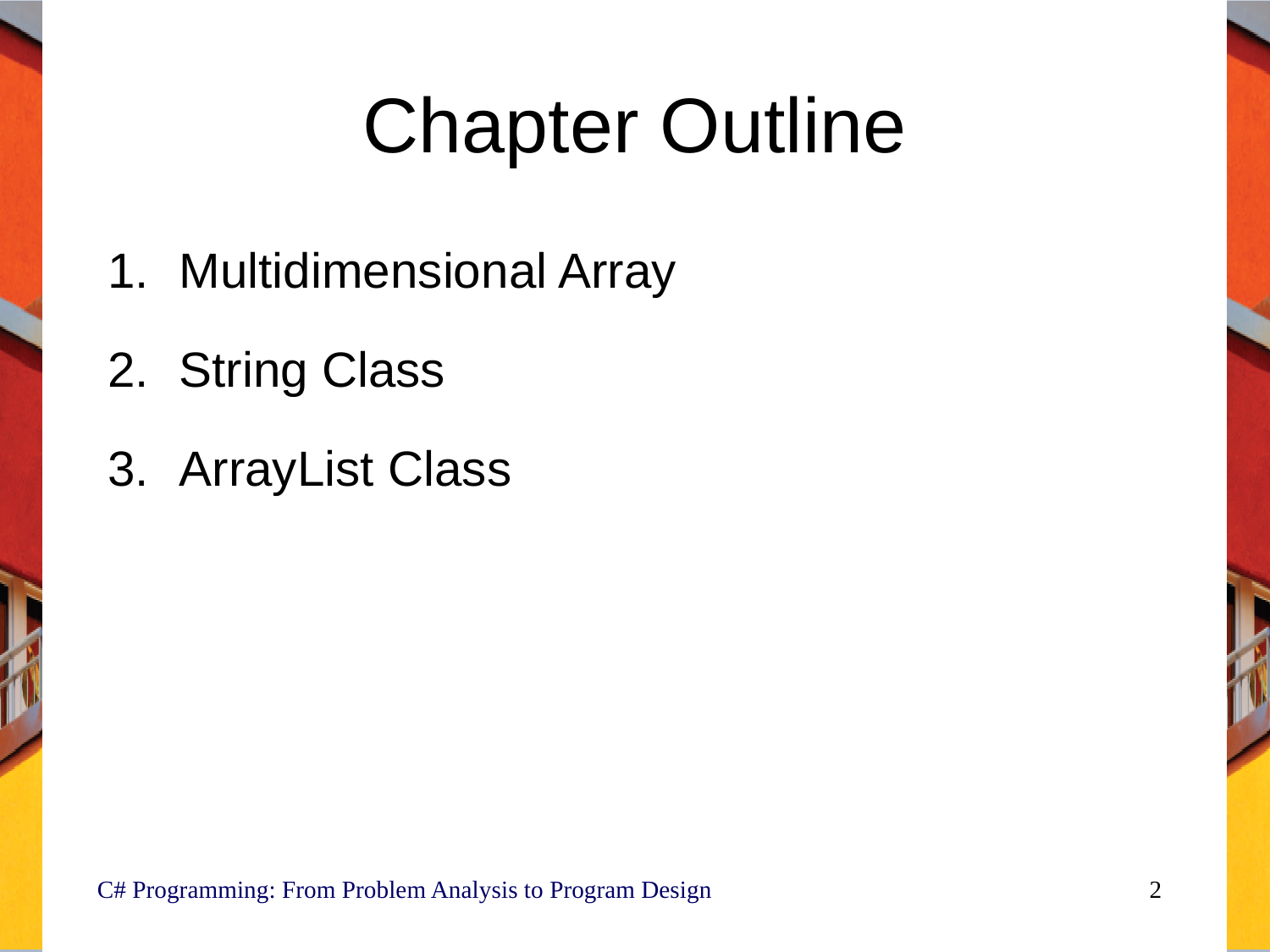

# Chapter Outline
Multidimensional Array
String Class
ArrayList Class
C# Programming: From Problem Analysis to Program Design

2